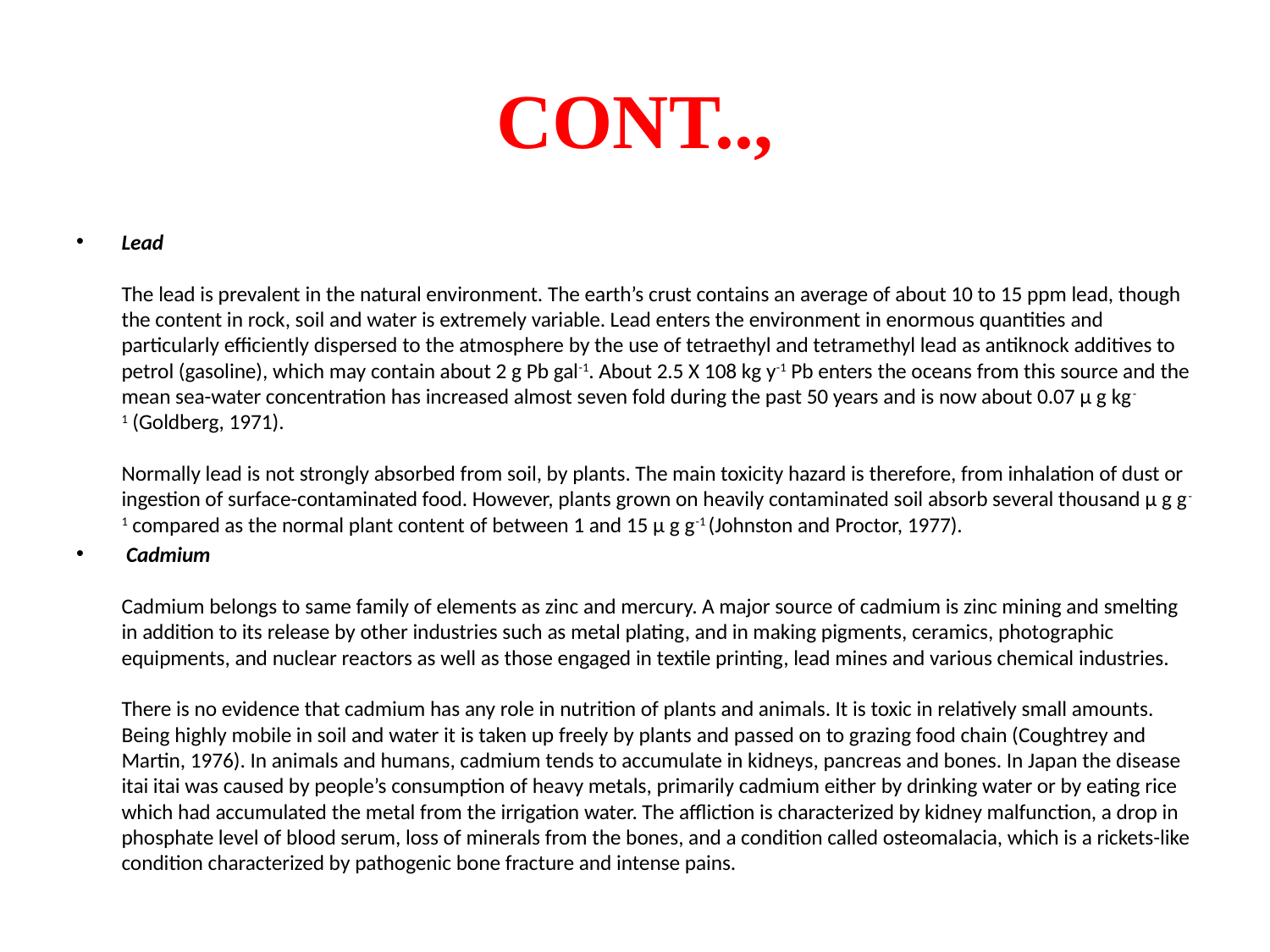

# CONT..,
Lead
The lead is prevalent in the natural environment. The earth’s crust contains an average of about 10 to 15 ppm lead, though the content in rock, soil and water is extremely variable. Lead enters the environment in enormous quantities and particularly efficiently dispersed to the atmosphere by the use of tetraethyl and tetramethyl lead as antiknock additives to petrol (gasoline), which may contain about 2 g Pb gal-1. About 2.5 X 108 kg y-1 Pb enters the oceans from this source and the mean sea-water concentration has increased almost seven fold during the past 50 years and is now about 0.07 µ g kg-1 (Goldberg, 1971).
Normally lead is not strongly absorbed from soil, by plants. The main toxicity hazard is therefore, from inhalation of dust or ingestion of surface-contaminated food. However, plants grown on heavily contaminated soil absorb several thousand µ g g-1 compared as the normal plant content of between 1 and 15 µ g g-1 (Johnston and Proctor, 1977).
 Cadmium
Cadmium belongs to same family of elements as zinc and mercury. A major source of cadmium is zinc mining and smelting in addition to its release by other industries such as metal plating, and in making pigments, ceramics, photographic equipments, and nuclear reactors as well as those engaged in textile printing, lead mines and various chemical industries.
There is no evidence that cadmium has any role in nutrition of plants and animals. It is toxic in relatively small amounts. Being highly mobile in soil and water it is taken up freely by plants and passed on to grazing food chain (Coughtrey and Martin, 1976). In animals and humans, cadmium tends to accumulate in kidneys, pancreas and bones. In Japan the disease itai itai was caused by people’s consumption of heavy metals, primarily cadmium either by drinking water or by eating rice which had accumulated the metal from the irrigation water. The affliction is characterized by kidney malfunction, a drop in phosphate level of blood serum, loss of minerals from the bones, and a condition called osteomalacia, which is a rickets-like condition characterized by pathogenic bone fracture and intense pains.